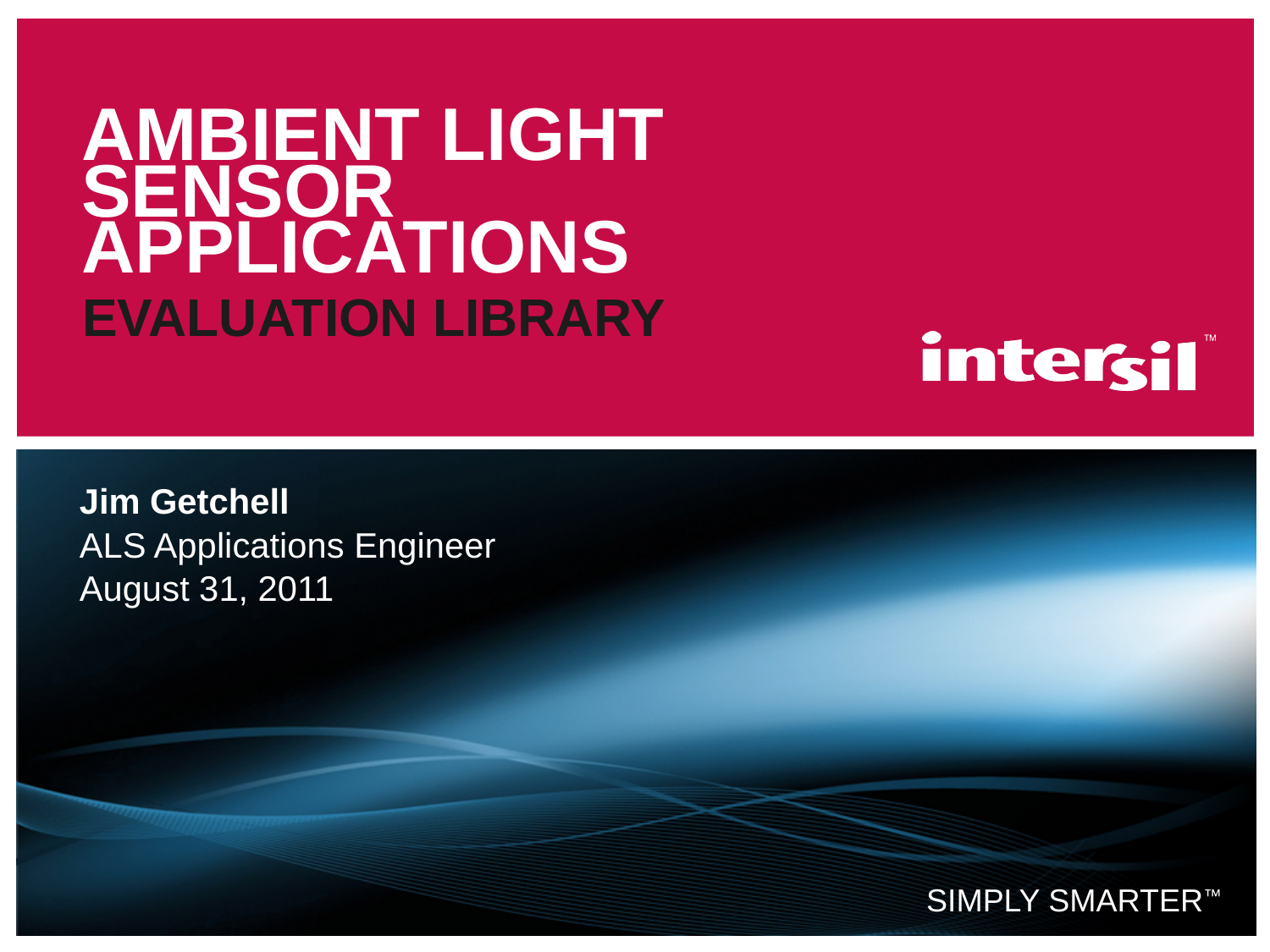

# Ambient Light Sensor Applications
Evaluation Library
Jim Getchell
ALS Applications Engineer
August 31, 2011